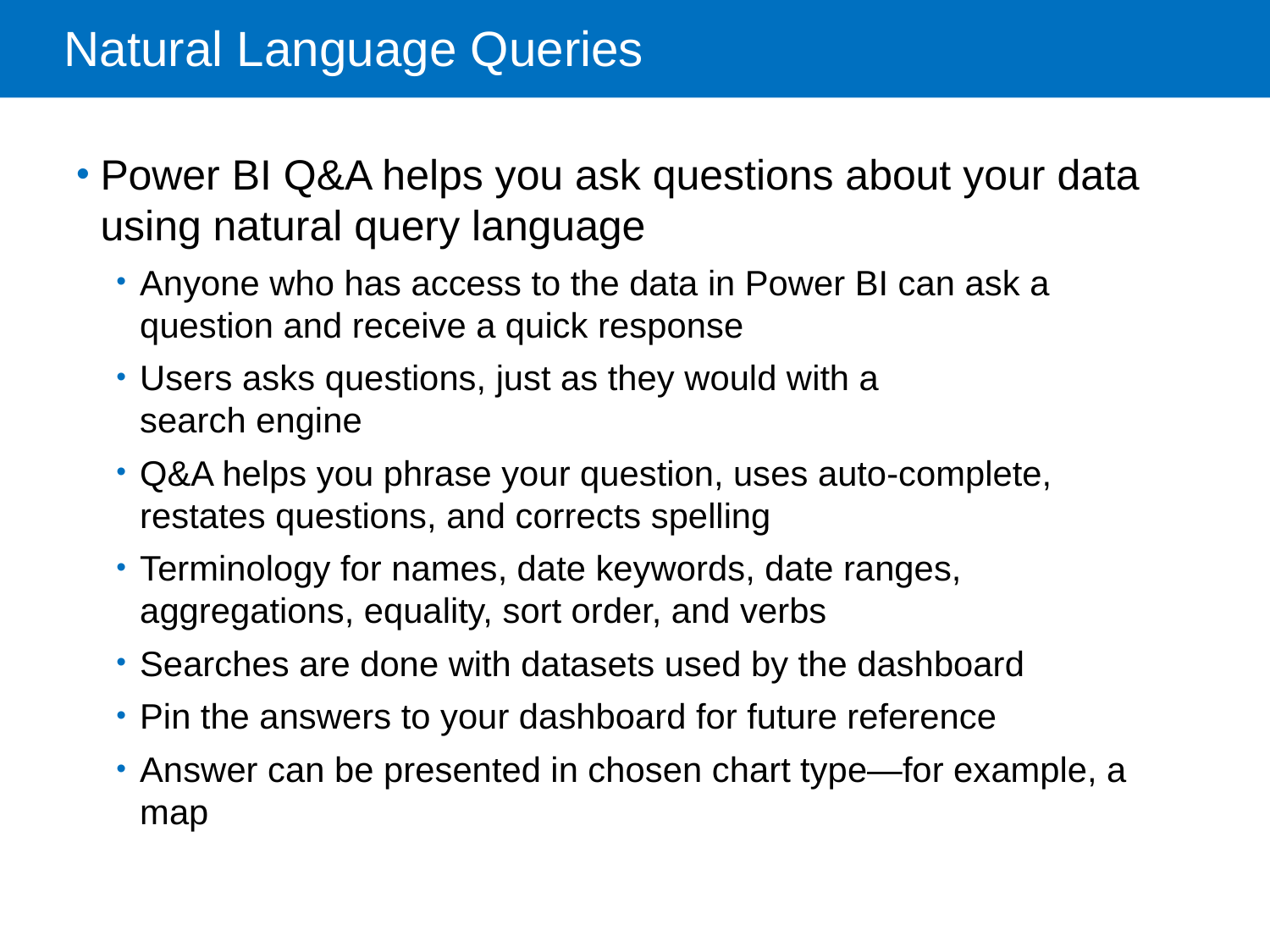

# Natural Language Queries
Power BI Q&A helps you ask questions about your data using natural query language
Anyone who has access to the data in Power BI can ask a question and receive a quick response
Users asks questions, just as they would with a
search engine
Q&A helps you phrase your question, uses auto-complete, restates questions, and corrects spelling
Terminology for names, date keywords, date ranges, aggregations, equality, sort order, and verbs
Searches are done with datasets used by the dashboard
Pin the answers to your dashboard for future reference
Answer can be presented in chosen chart type—for example, a map